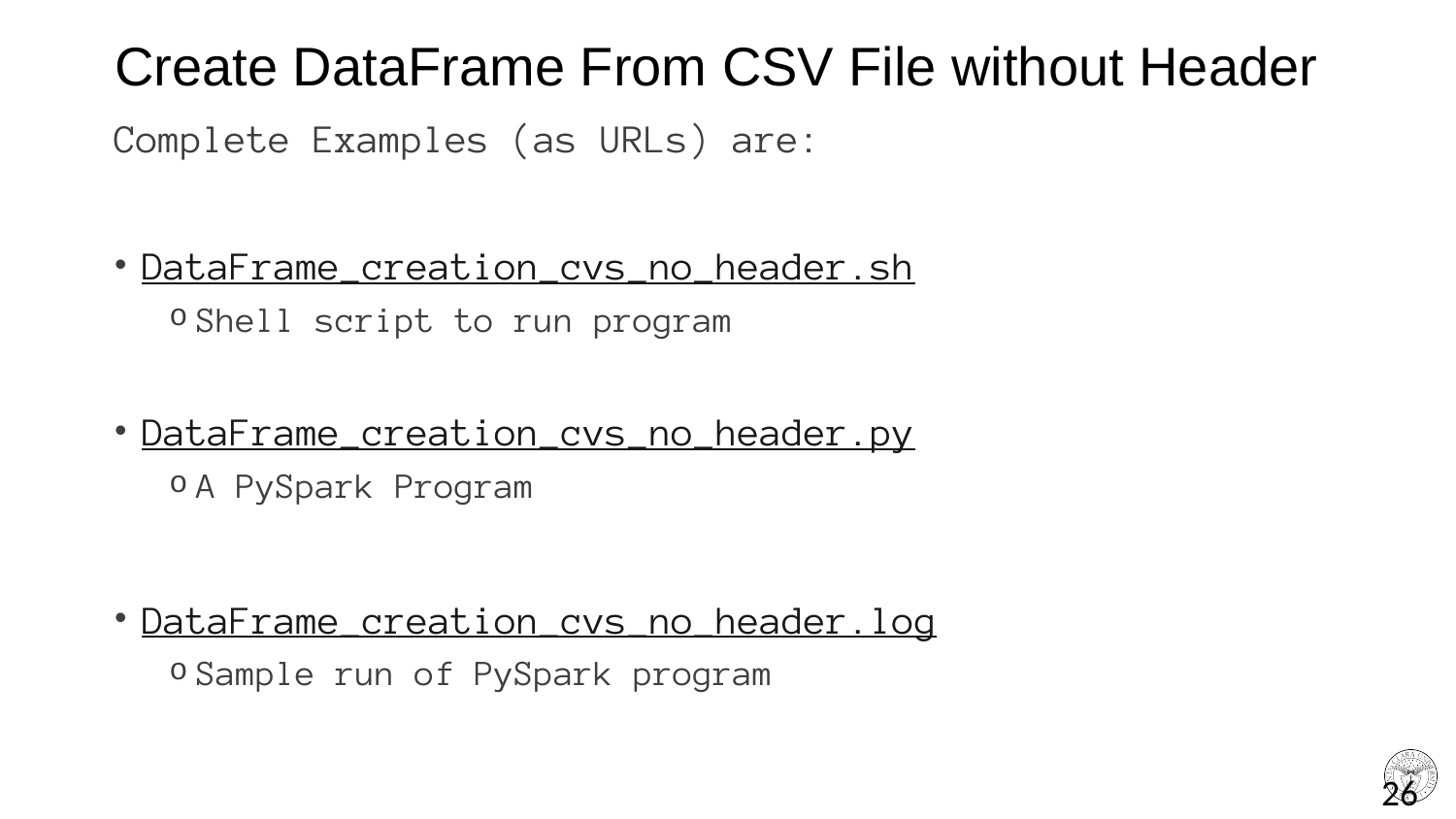

# Create DataFrame From CSV File without Header
Complete Examples (as URLs) are:

DataFrame_creation_cvs_no_header.sh
Shell script to run program

DataFrame_creation_cvs_no_header.py
A PySpark Program

DataFrame_creation_cvs_no_header.log
Sample run of PySpark program
26